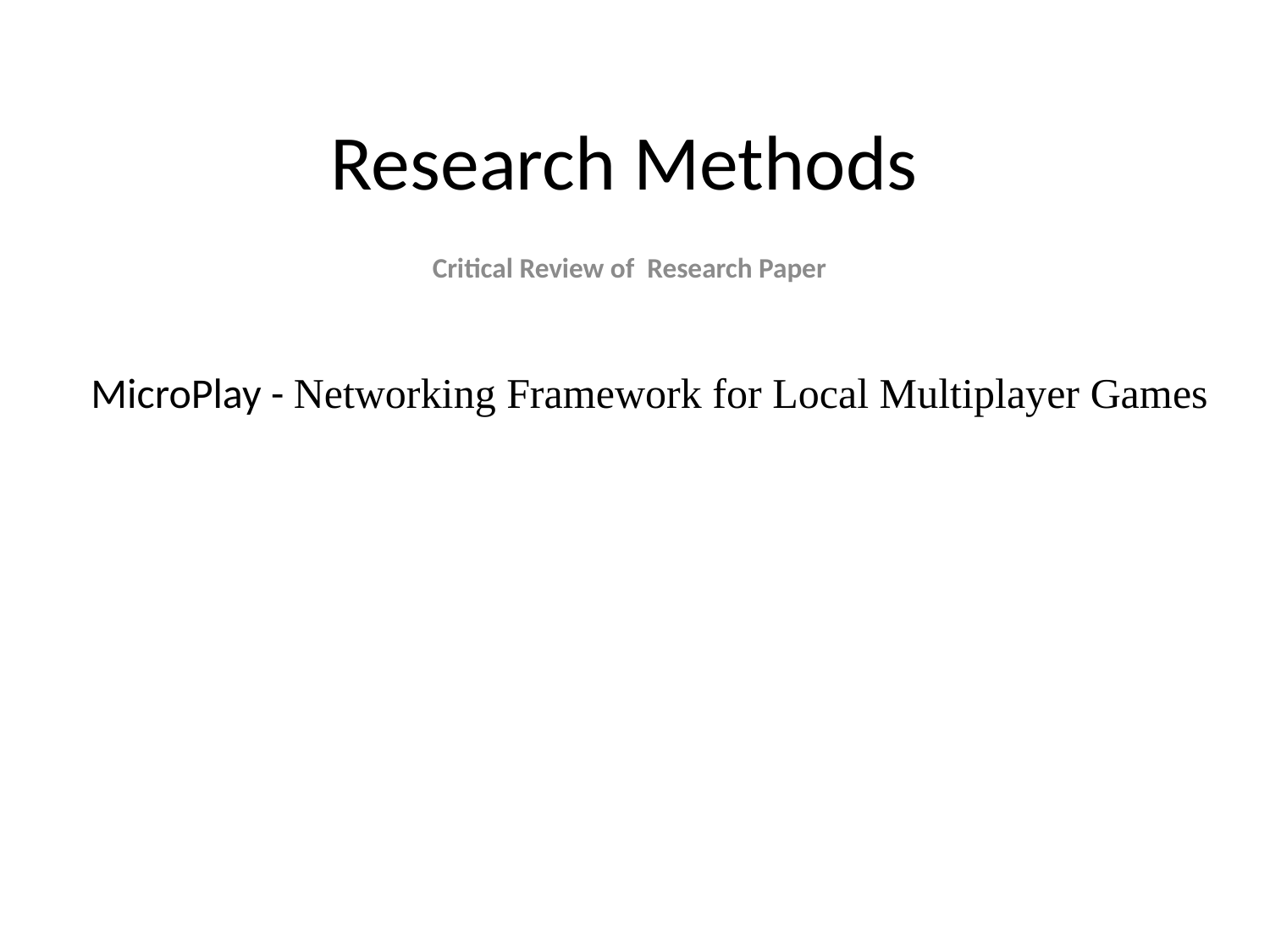

# Research Methods
Critical Review of  Research Paper

MicroPlay - Networking Framework for Local Multiplayer Games